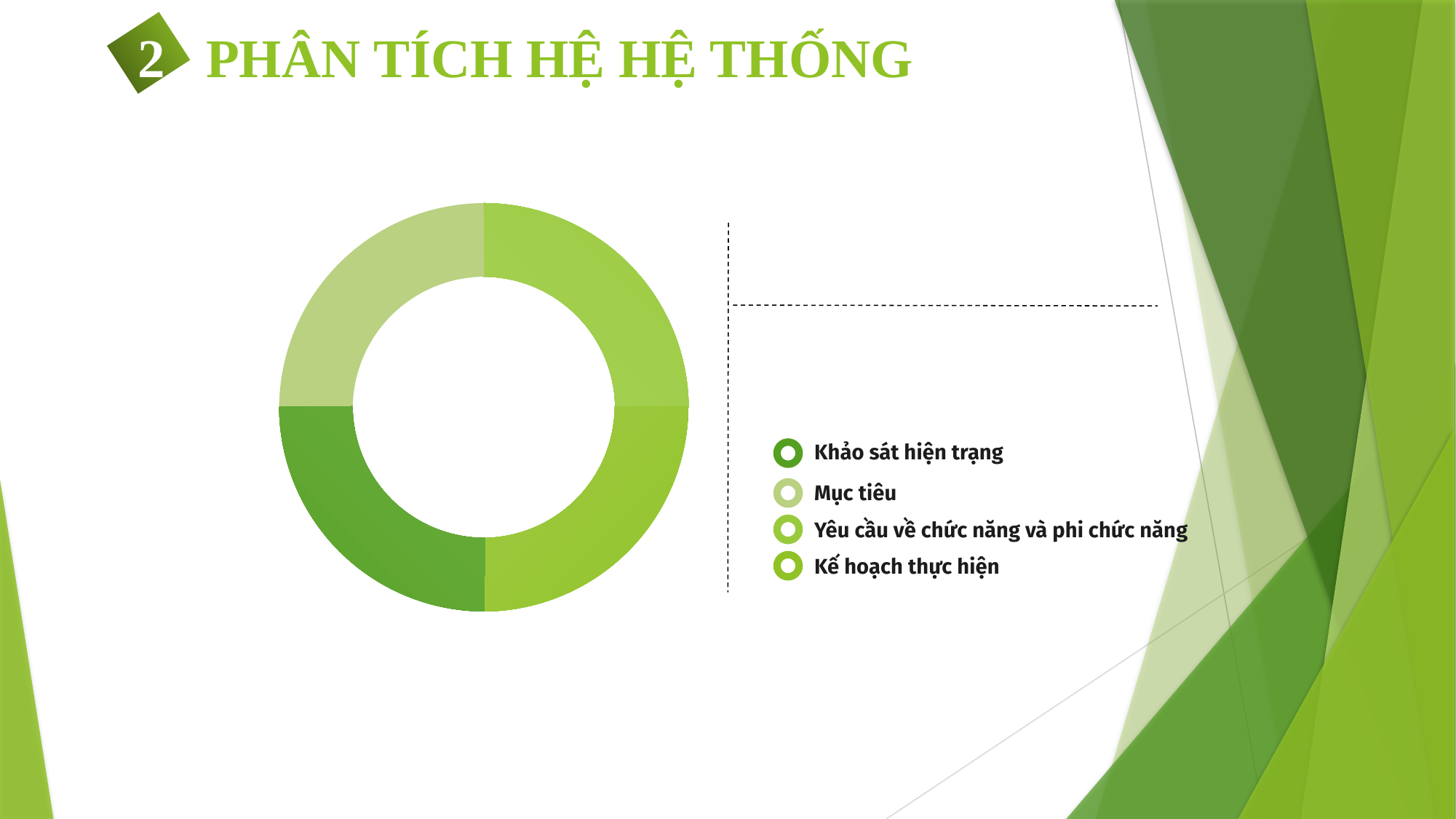

2   PHÂN TÍCH HỆ HỆ THỐNG

Khảo sát hiện trạng

Mục tiêu

Yêu cầu về chức năng và phi chức năng

Kế hoạch thực hiện